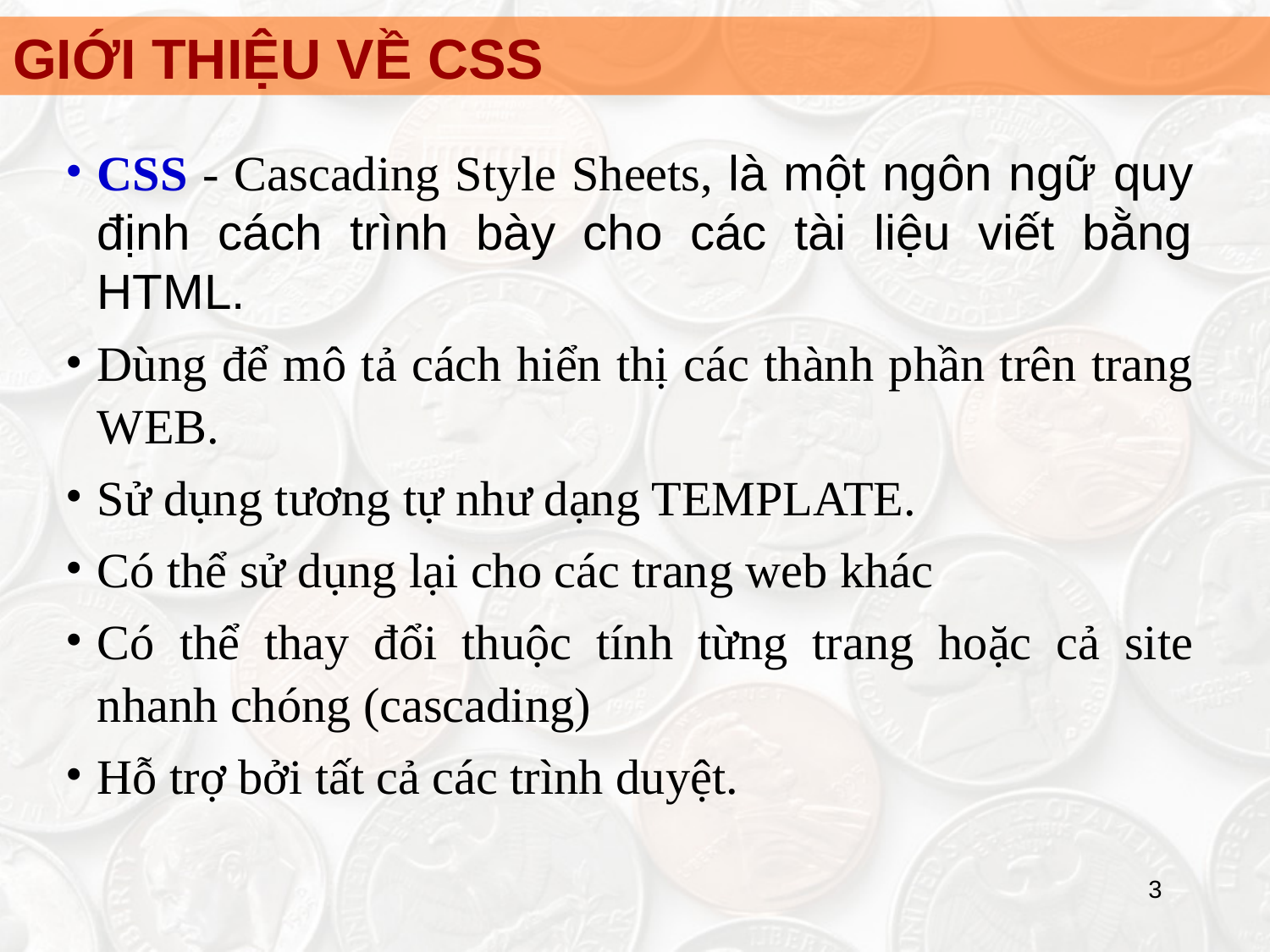

# GIỚI THIỆU VỀ CSS
CSS - Cascading Style Sheets, là một ngôn ngữ quy định cách trình bày cho các tài liệu viết bằng HTML.
Dùng để mô tả cách hiển thị các thành phần trên trang WEB.
Sử dụng tương tự như dạng TEMPLATE.
Có thể sử dụng lại cho các trang web khác
Có thể thay đổi thuộc tính từng trang hoặc cả site nhanh chóng (cascading)
Hỗ trợ bởi tất cả các trình duyệt.
3